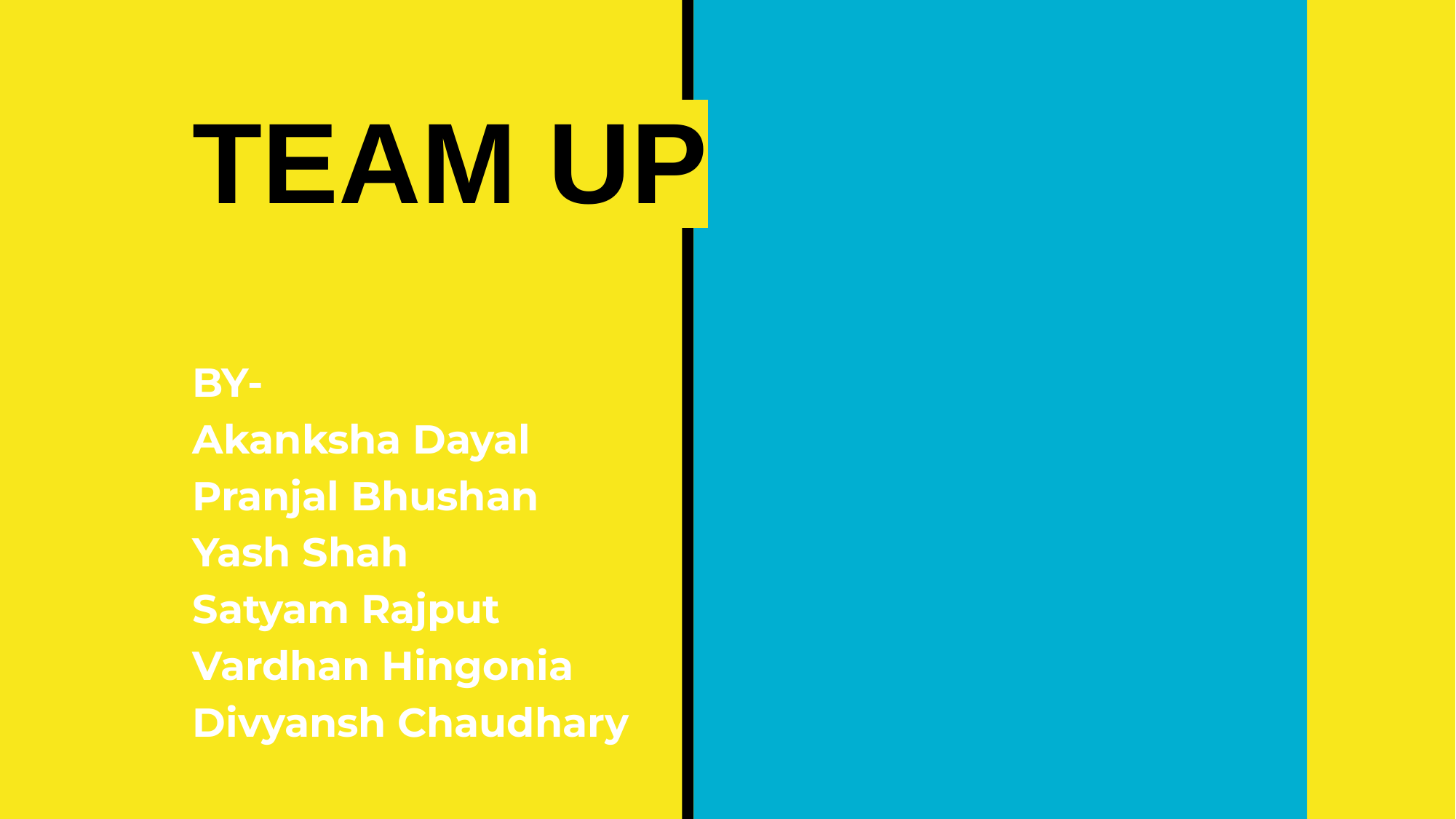

# TEAM UP
BY-
Akanksha Dayal
Pranjal Bhushan
Yash Shah
Satyam Rajput
Vardhan Hingonia
Divyansh Chaudhary